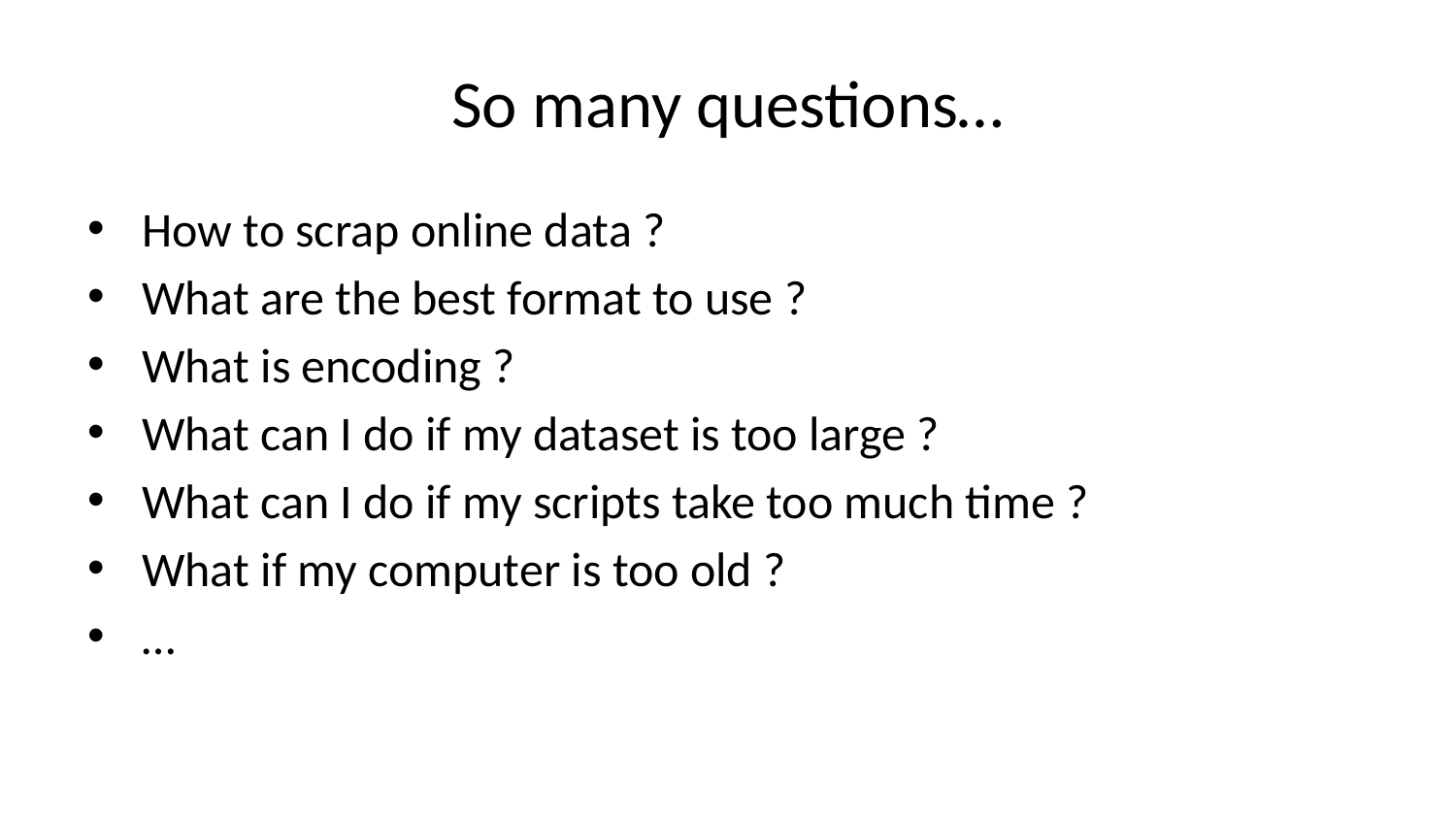

# So many questions…
How to scrap online data ?
What are the best format to use ?
What is encoding ?
What can I do if my dataset is too large ?
What can I do if my scripts take too much time ?
What if my computer is too old ?
…